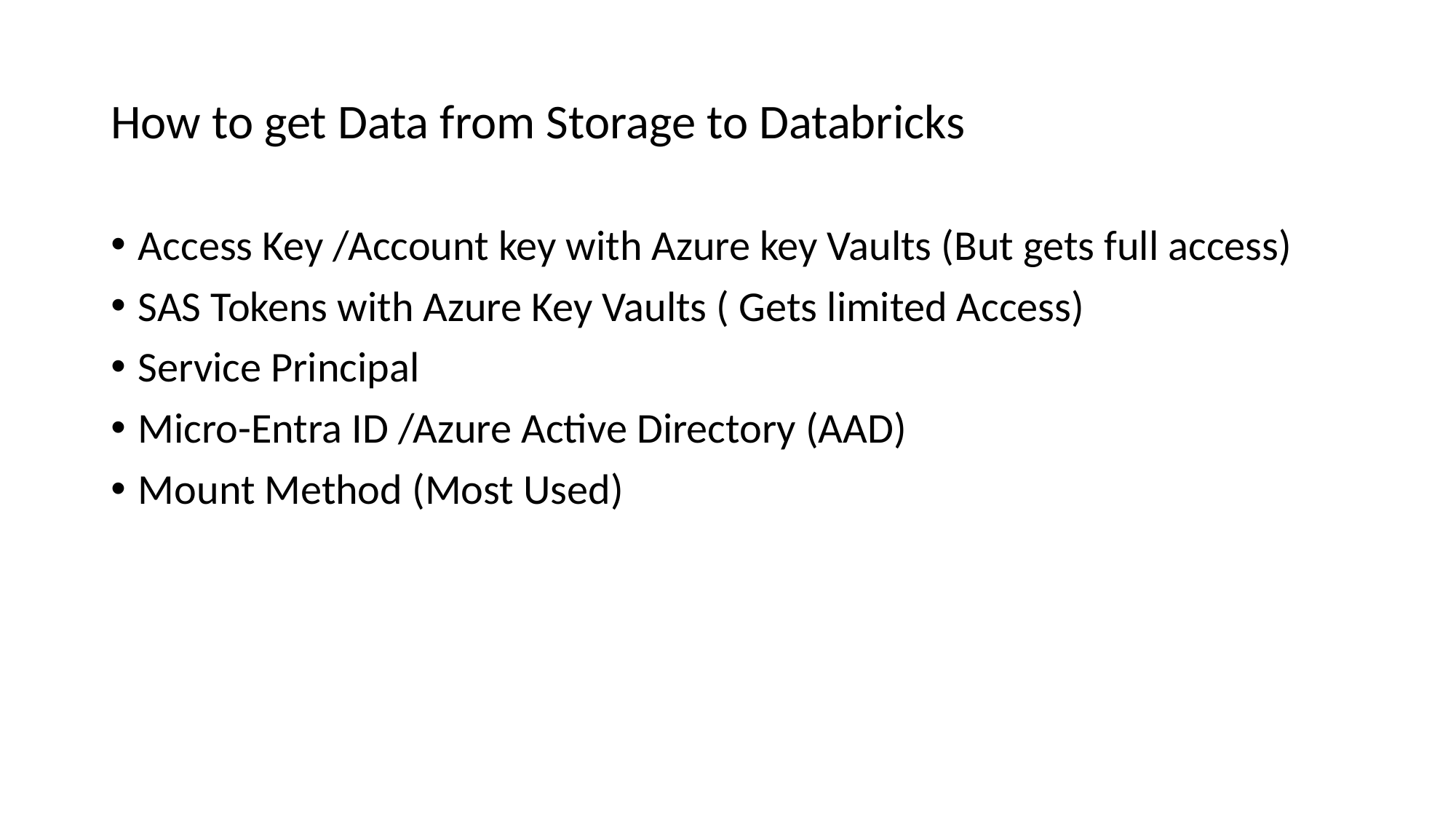

# How to get Data from Storage to Databricks
Access Key /Account key with Azure key Vaults (But gets full access)
SAS Tokens with Azure Key Vaults ( Gets limited Access)
Service Principal
Micro-Entra ID /Azure Active Directory (AAD)
Mount Method (Most Used)